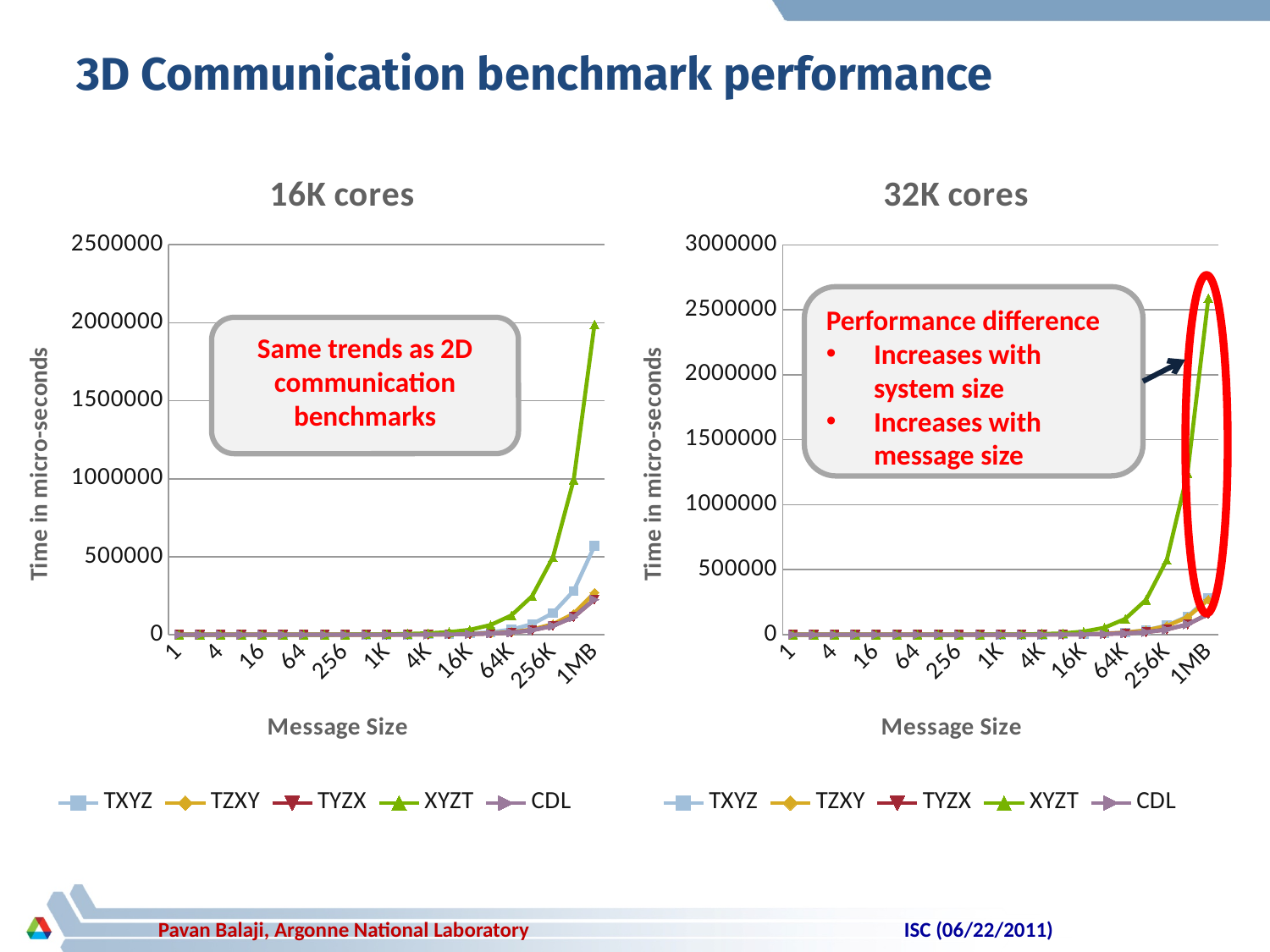

# 3D Communication benchmark performance

### Chart: 16K cores

| Category | TXYZ  | TZXY  | TYZX  | XYZT  | CDL    |
|---|---|---|---|---|---|
| 1 | 115.788 | 116.136 | 115.439 | 137.49300000000002 | 115.439 |
| 2 | 115.09 | 115.89700000000002 | 116.17199999999998 | 135.65 | 115.09 |
| 4 | 115.396 | 115.49700000000007 | 115.24600000000002 | 135.51899999999998 | 115.24600000000002 |
| 8 | 114.5 | 115.456 | 115.36 | 135.517 | 114.5 |
| 16 | 115.018 | 116.455 | 115.731 | 135.81900000000002 | 115.018 |
| 32 | 116.426 | 117.289 | 117.423 | 136.187 | 116.426 |
| 64 | 121.54300000000002 | 120.78400000000002 | 121.206 | 181.586 | 120.78400000000002 |
| 128 | 126.986 | 124.966 | 124.90300000000002 | 280.608 | 124.90300000000002 |
| 256 | 434.5079999999997 | 186.084 | 168.1 | 1019.125 | 168.1 |
| 512 | 656.1469999999995 | 254.52700000000004 | 206.88700000000014 | 1444.801 | 206.88700000000014 |
| 1K | 1067.522 | 402.88 | 323.0939999999996 | 2315.636 | 323.0939999999996 |
| 2K | 1259.3909999999998 | 684.429 | 600.691 | 5236.601000000002 | 600.691 |
| 4K | 2228.1459999999997 | 1233.0839999999998 | 1036.934 | 9340.538 | 1036.934 |
| 8K | 4018.404 | 2253.092 | 1873.494 | 16708.184 | 1873.494 |
| 16K | 7870.335 | 4322.606000000003 | 3592.7669999999976 | 31717.543 | 3592.7669999999976 |
| 32K | 15966.537 | 8499.849999999988 | 7084.313 | 62167.02099999999 | 7084.313 |
| 64K | 33002.313 | 16923.630999999983 | 14152.913 | 123884.41399999993 | 14152.913 |
| 128K | 67912.472 | 33770.763 | 28284.4 | 247030.941 | 28284.4 |
| 256K | 138496.018 | 67454.025 | 56544.931000000004 | 496528.2330000003 | 56544.931000000004 |
| 512K | 281213.83899999986 | 134811.58299999998 | 113111.514 | 993302.664 | 113111.514 |
| 1MB | 568835.433 | 269670.7840000002 | 226139.734 | 1989504.1560000011 | 226139.734 |

### Chart: 32K cores

| Category | TXYZ  | TZXY  | TYZX  | XYZT  | CDL    |
|---|---|---|---|---|---|
| 1 | 117.226 | 117.259 | 117.42 | 120.89400000000002 | 117.226 |
| 2 | 116.53700000000002 | 117.271 | 117.82899999999998 | 117.262 | 116.53700000000002 |
| 4 | 115.89700000000002 | 115.596 | 116.207 | 116.7 | 115.596 |
| 8 | 115.26700000000002 | 115.46400000000007 | 115.805 | 116.666 | 115.26700000000002 |
| 16 | 116.01400000000002 | 116.837 | 116.848 | 116.854 | 116.01400000000002 |
| 32 | 117.657 | 118.35899999999998 | 118.268 | 117.752 | 117.657 |
| 64 | 122.392 | 122.242 | 121.954 | 142.45 | 121.954 |
| 128 | 125.709 | 126.14 | 126.26 | 220.32000000000014 | 125.709 |
| 256 | 199.966 | 182.35000000000014 | 163.96 | 1014.758 | 163.96 |
| 512 | 283.79499999999973 | 243.67399999999998 | 177.191 | 1512.8339999999998 | 177.191 |
| 1K | 464.4919999999995 | 386.452 | 216.657 | 2803.693 | 216.657 |
| 2K | 633.395 | 664.3079999999993 | 398.5659999999997 | 3043.716 | 398.5659999999997 |
| 4K | 1174.859 | 1210.898 | 713.56 | 5469.899 | 713.56 |
| 8K | 2218.681 | 2235.594 | 1323.555 | 10625.968 | 1323.555 |
| 16K | 4333.865000000003 | 4297.906999999999 | 2557.141 | 24357.762 | 2557.141 |
| 32K | 8664.608 | 8447.355999999974 | 5033.751 | 53957.81000000001 | 5033.751 |
| 64K | 17501.486000000023 | 16869.795 | 10024.16 | 121509.84 | 10024.16 |
| 128K | 35222.865000000005 | 33685.261999999995 | 19960.307 | 267247.947 | 19960.307 |
| 256K | 70652.84299999998 | 67336.42199999999 | 39829.98600000001 | 574498.754 | 39829.98600000001 |
| 512K | 141374.721 | 134646.48299999998 | 79548.742 | 1244053.837 | 79548.742 |
| 1MB | 283323.022 | 269471.6209999999 | 159029.937 | 2589089.0729999975 | 159029.937 |
Performance difference
Increases with system size
Increases with message size

Same trends as 2D communication benchmarks

ISC (06/22/2011)